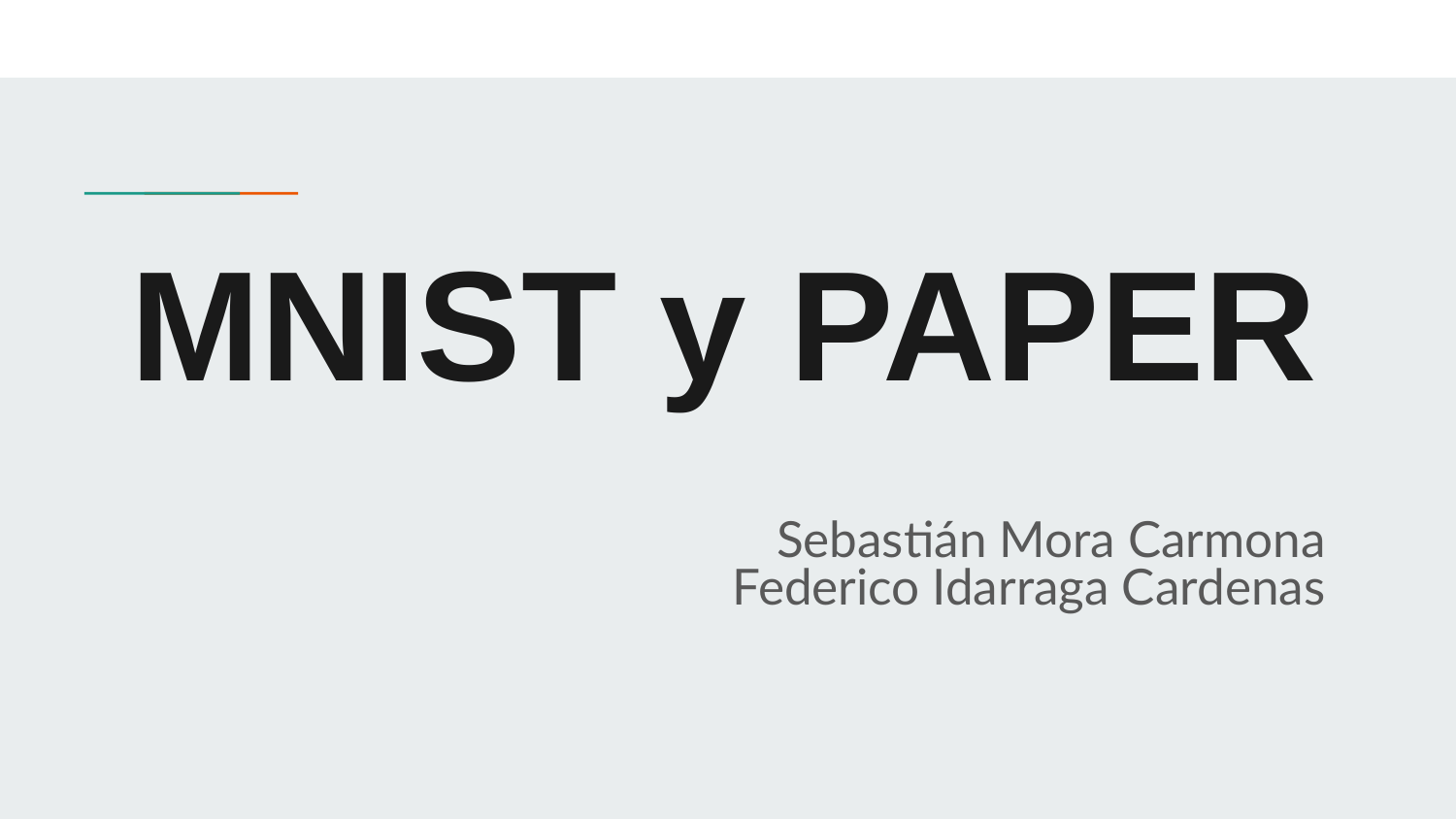

# MNIST y PAPER
Sebastián Mora Carmona
Federico Idarraga Cardenas